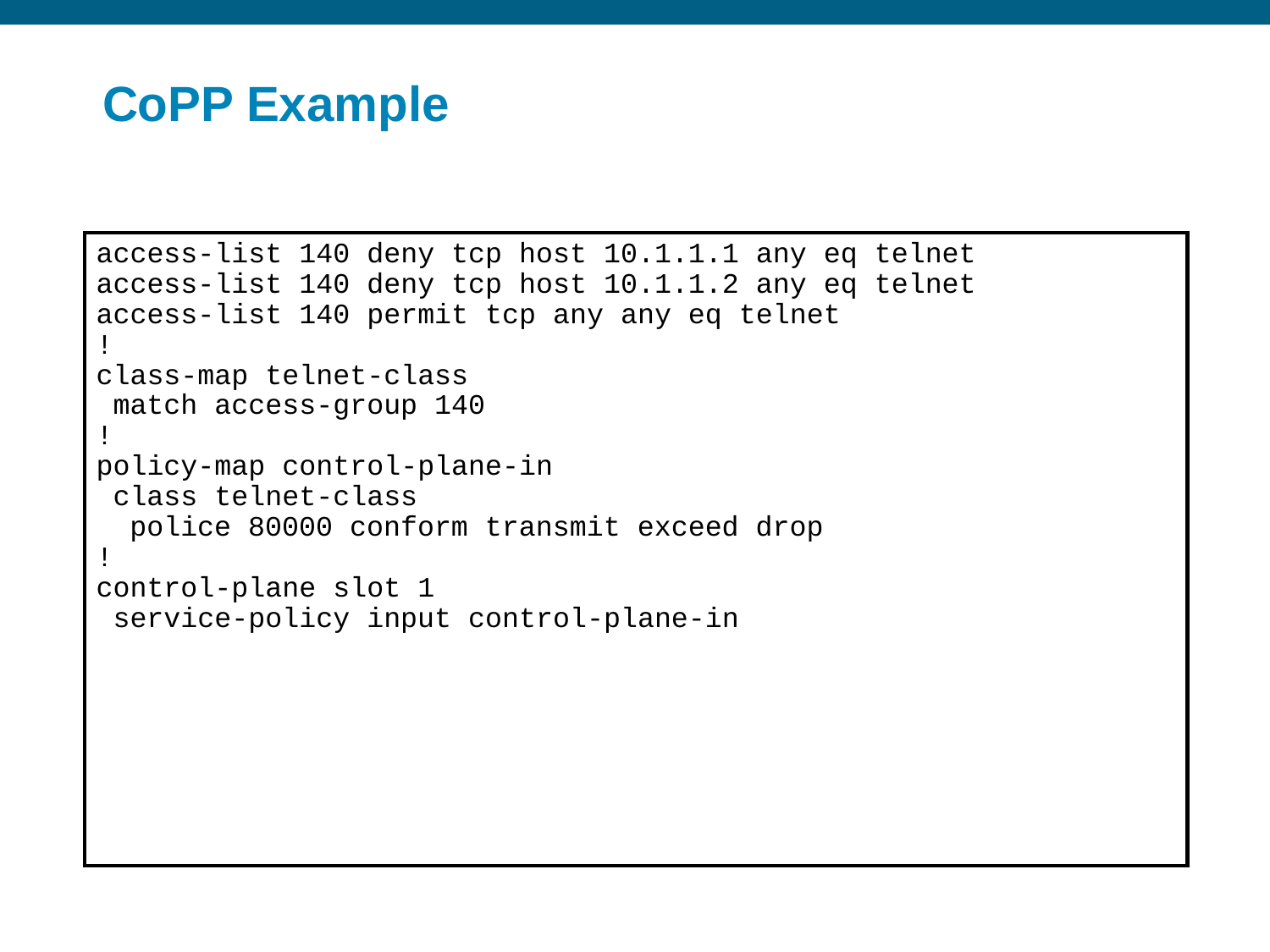

# CoPP Example
access-list 140 deny tcp host 10.1.1.1 any eq telnet
access-list 140 deny tcp host 10.1.1.2 any eq telnet
access-list 140 permit tcp any any eq telnet
!
class-map telnet-class
 match access-group 140
!
policy-map control-plane-in
 class telnet-class
  police 80000 conform transmit exceed drop
!
control-plane slot 1
 service-policy input control-plane-in